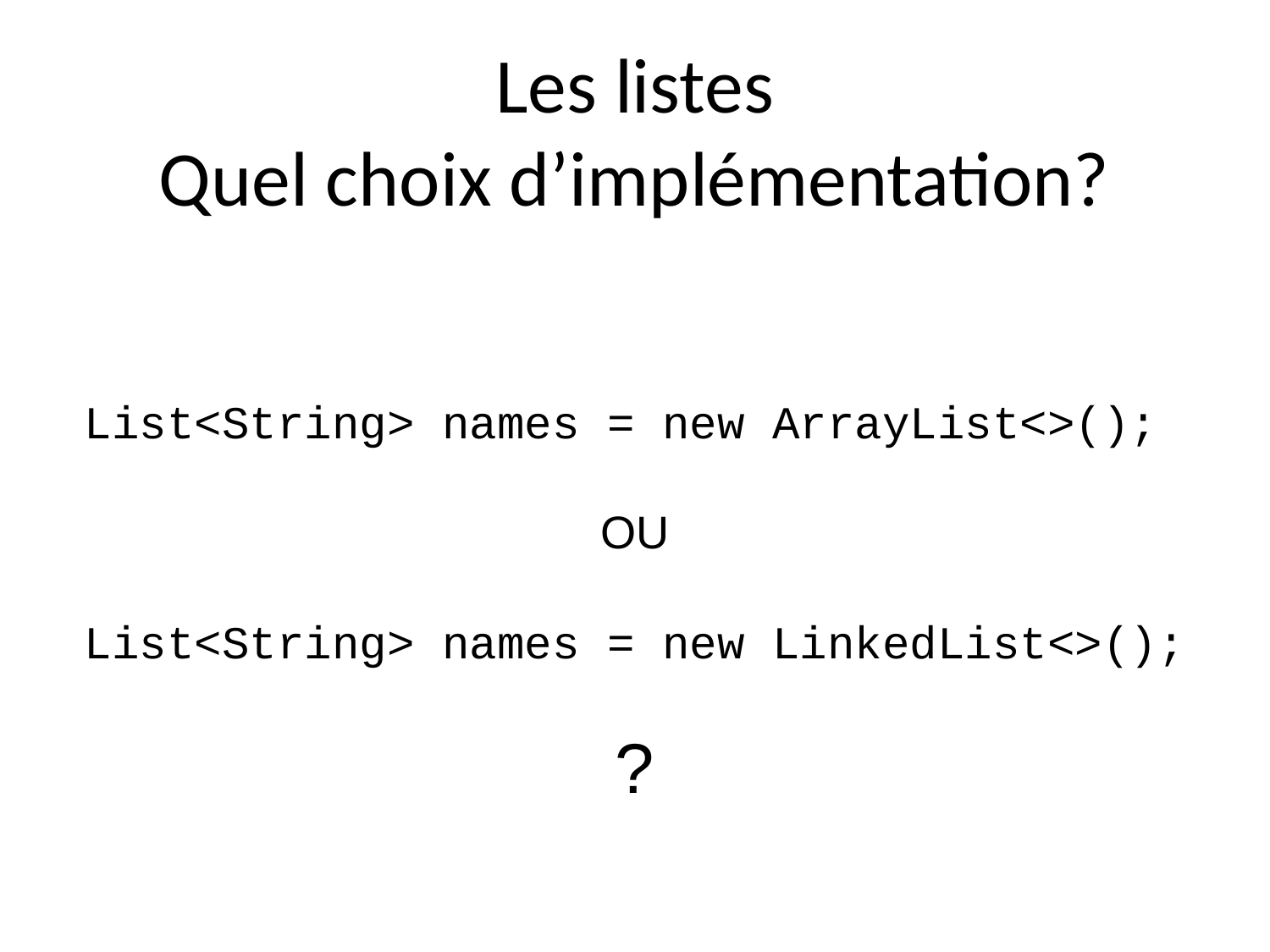

Les listes
Quel choix d’implémentation?

List<String> names = new ArrayList<>();

OU

List<String> names = new LinkedList<>();

?